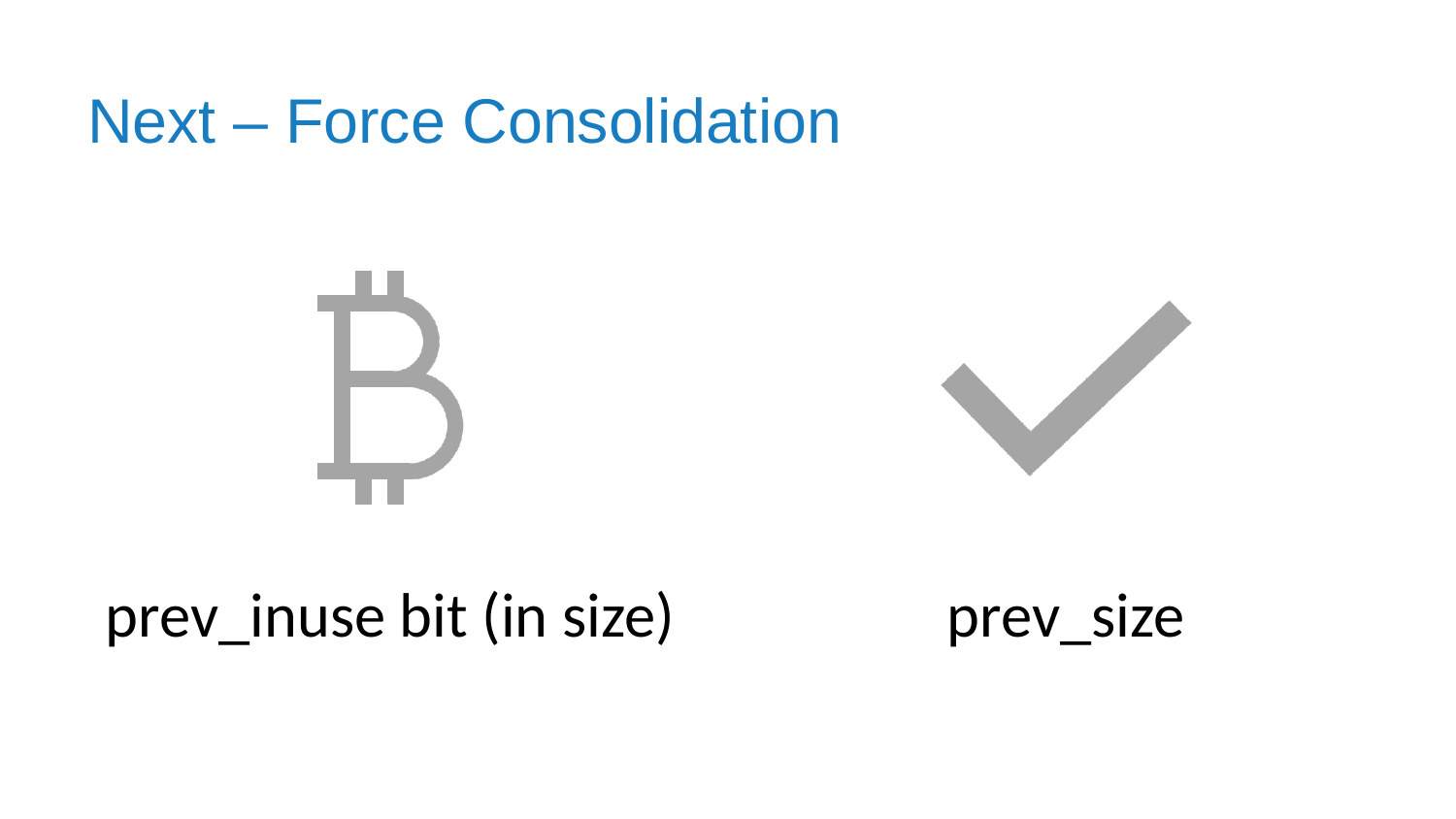

# Next – Force Consolidation
prev_inuse bit (in size)
prev_size